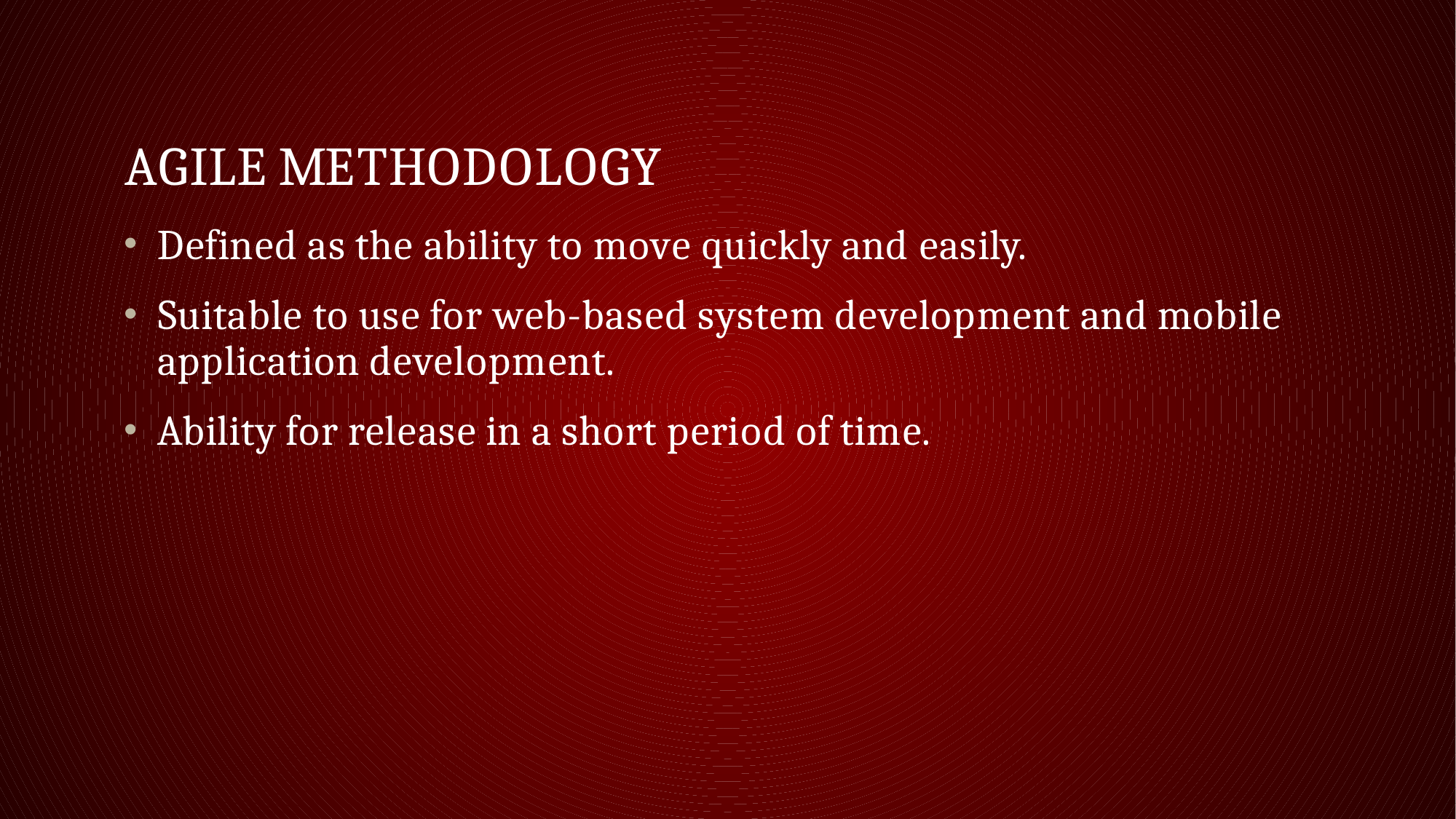

# Agile methodology
Defined as the ability to move quickly and easily.
Suitable to use for web-based system development and mobile application development.
Ability for release in a short period of time.